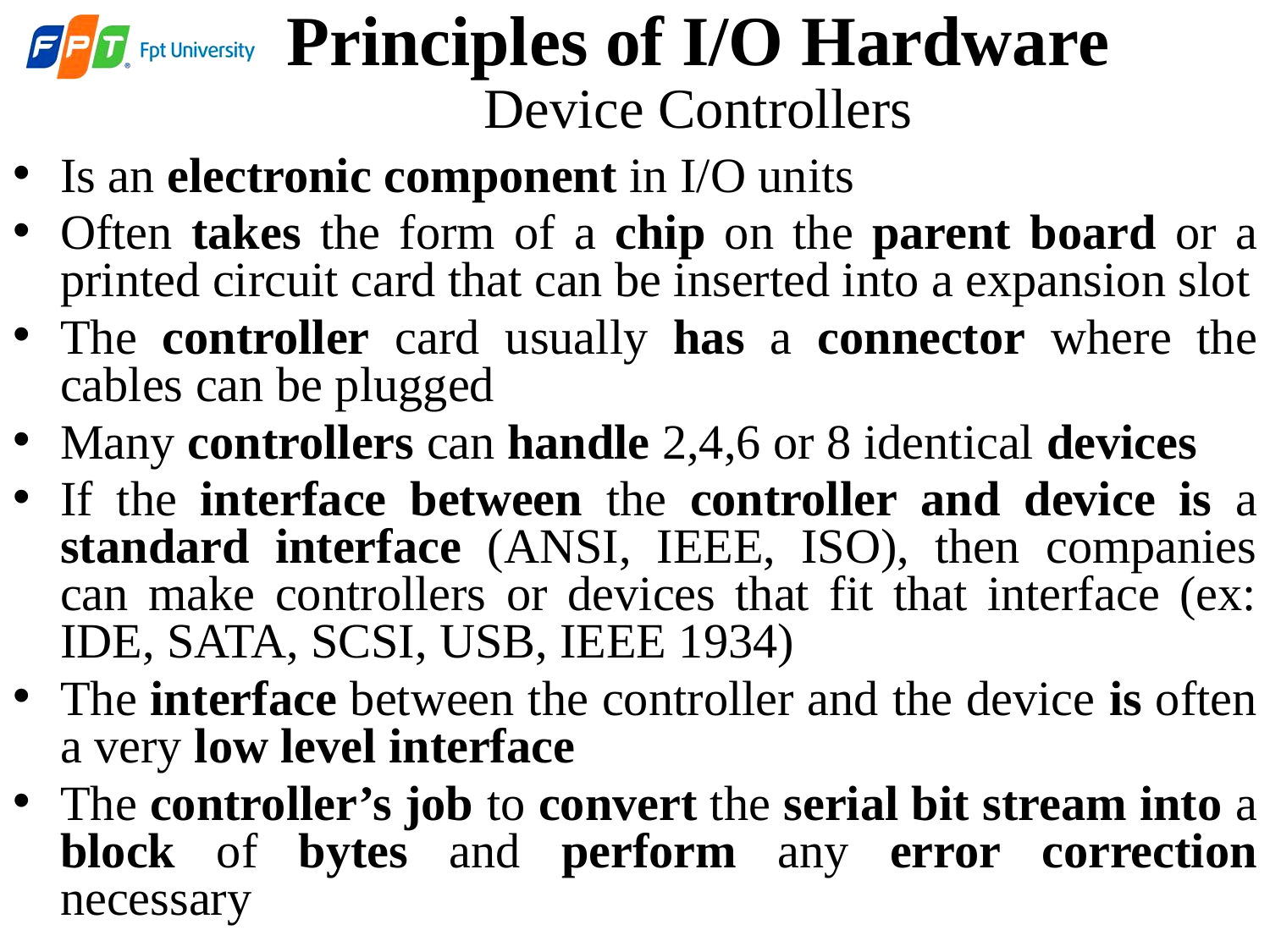

# Principles of I/O Hardware
Device Controllers
Is an electronic component in I/O units
Often takes the form of a chip on the parent board or a printed circuit card that can be inserted into a expansion slot
The controller card usually has a connector where the cables can be plugged
Many controllers can handle 2,4,6 or 8 identical devices
If the interface between the controller and device is a standard interface (ANSI, IEEE, ISO), then companies can make controllers or devices that fit that interface (ex: IDE, SATA, SCSI, USB, IEEE 1934)
The interface between the controller and the device is often a very low level interface
The controller’s job to convert the serial bit stream into a block of bytes and perform any error correction necessary